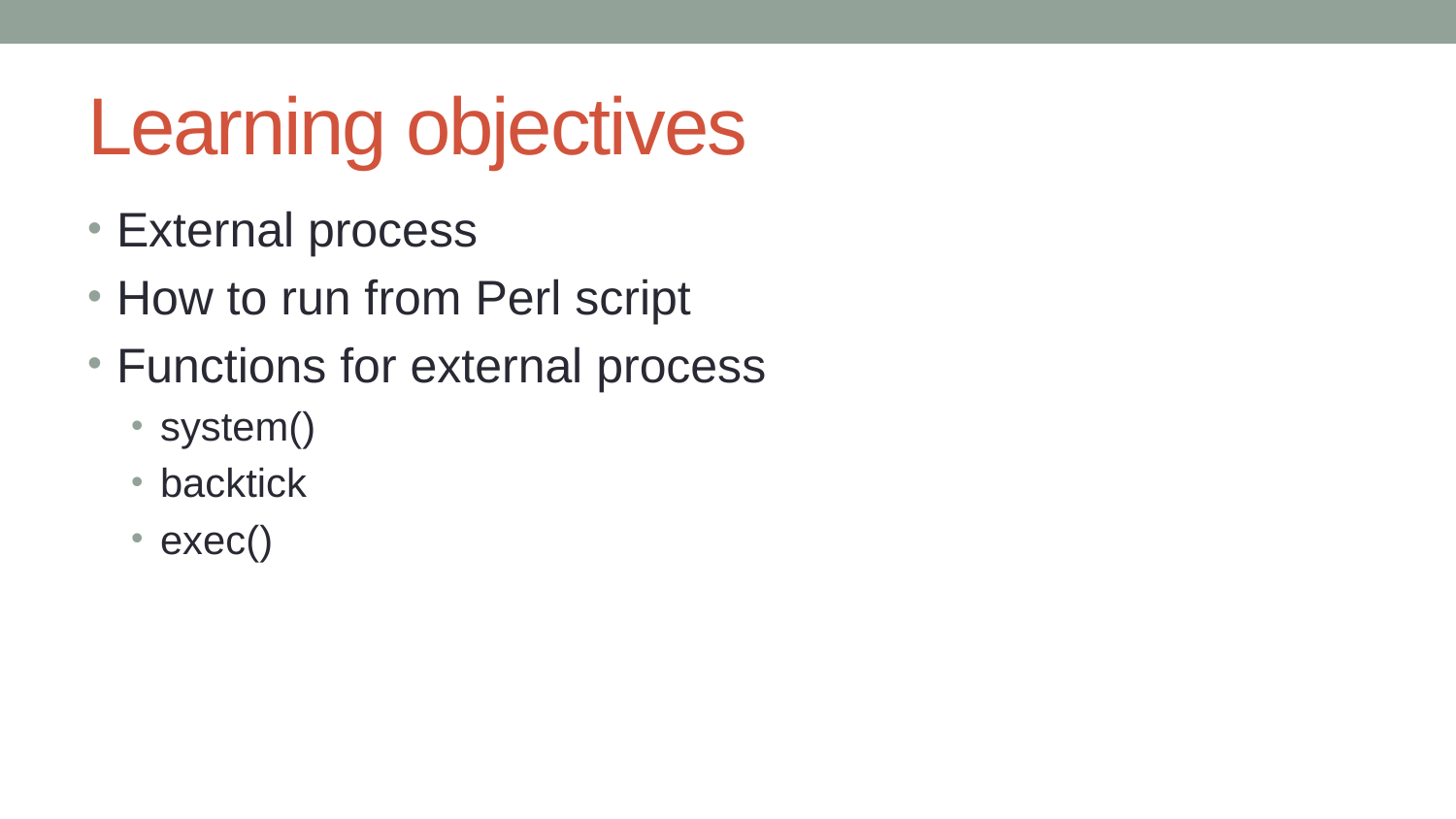

# Learning objectives
External process
How to run from Perl script
Functions for external process
system()
backtick
exec()